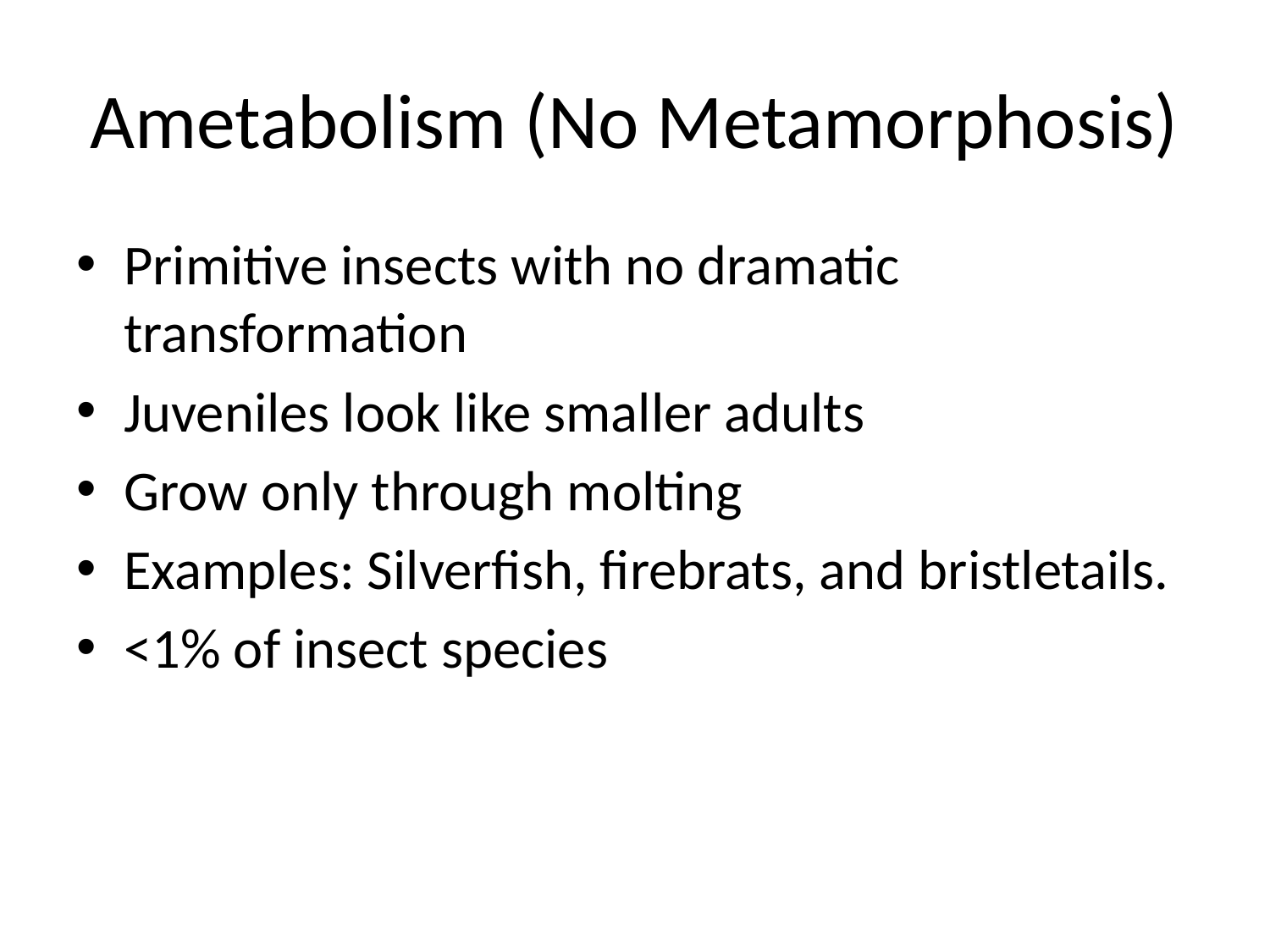

# Ametabolism (No Metamorphosis)
Primitive insects with no dramatic transformation
Juveniles look like smaller adults
Grow only through molting
Examples: Silverfish, firebrats, and bristletails.
<1% of insect species